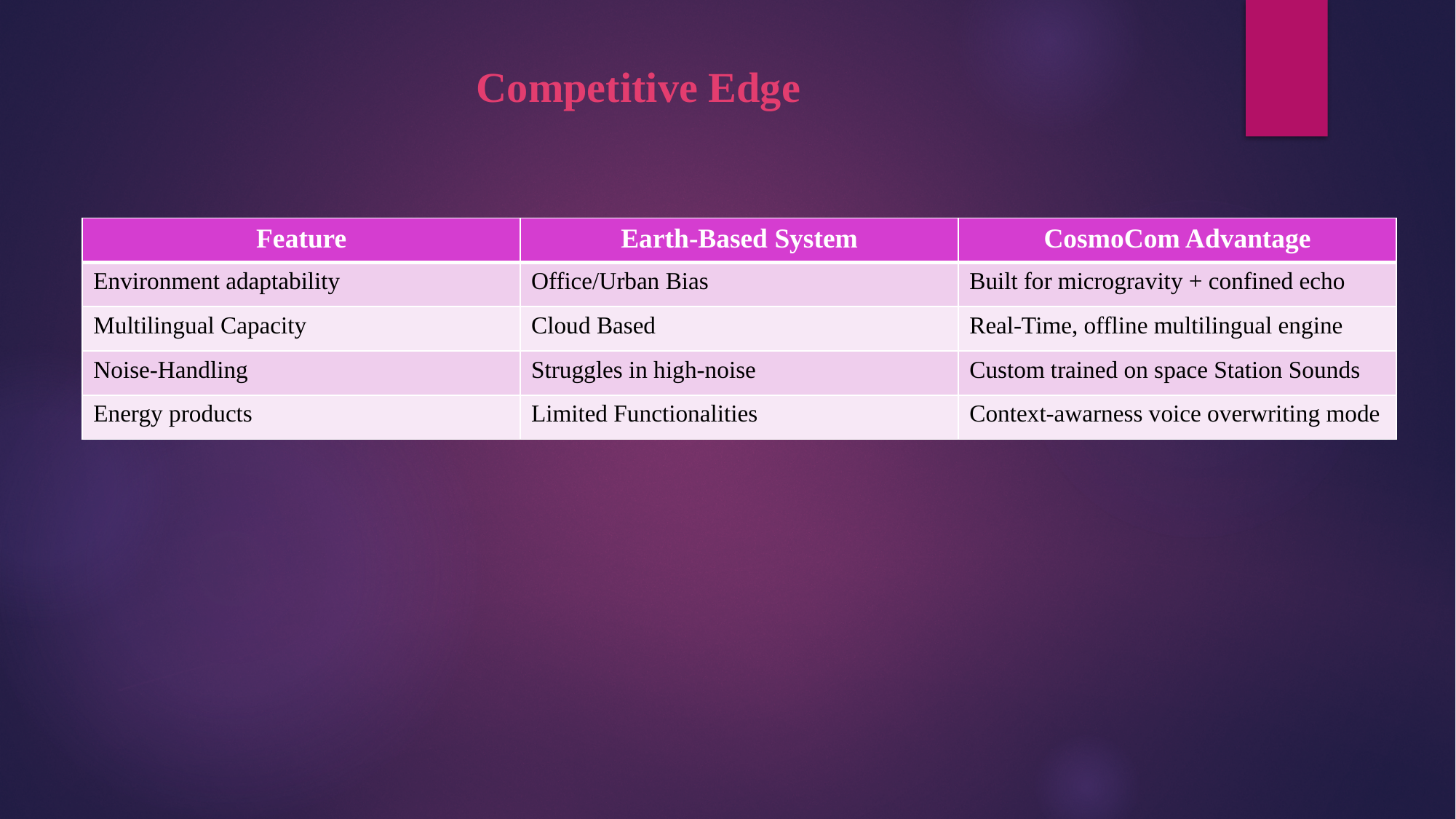

# Competitive Edge
| Feature | Earth-Based System | CosmoCom Advantage |
| --- | --- | --- |
| Environment adaptability | Office/Urban Bias | Built for microgravity + confined echo |
| Multilingual Capacity | Cloud Based | Real-Time, offline multilingual engine |
| Noise-Handling | Struggles in high-noise | Custom trained on space Station Sounds |
| Energy products | Limited Functionalities | Context-awarness voice overwriting mode |